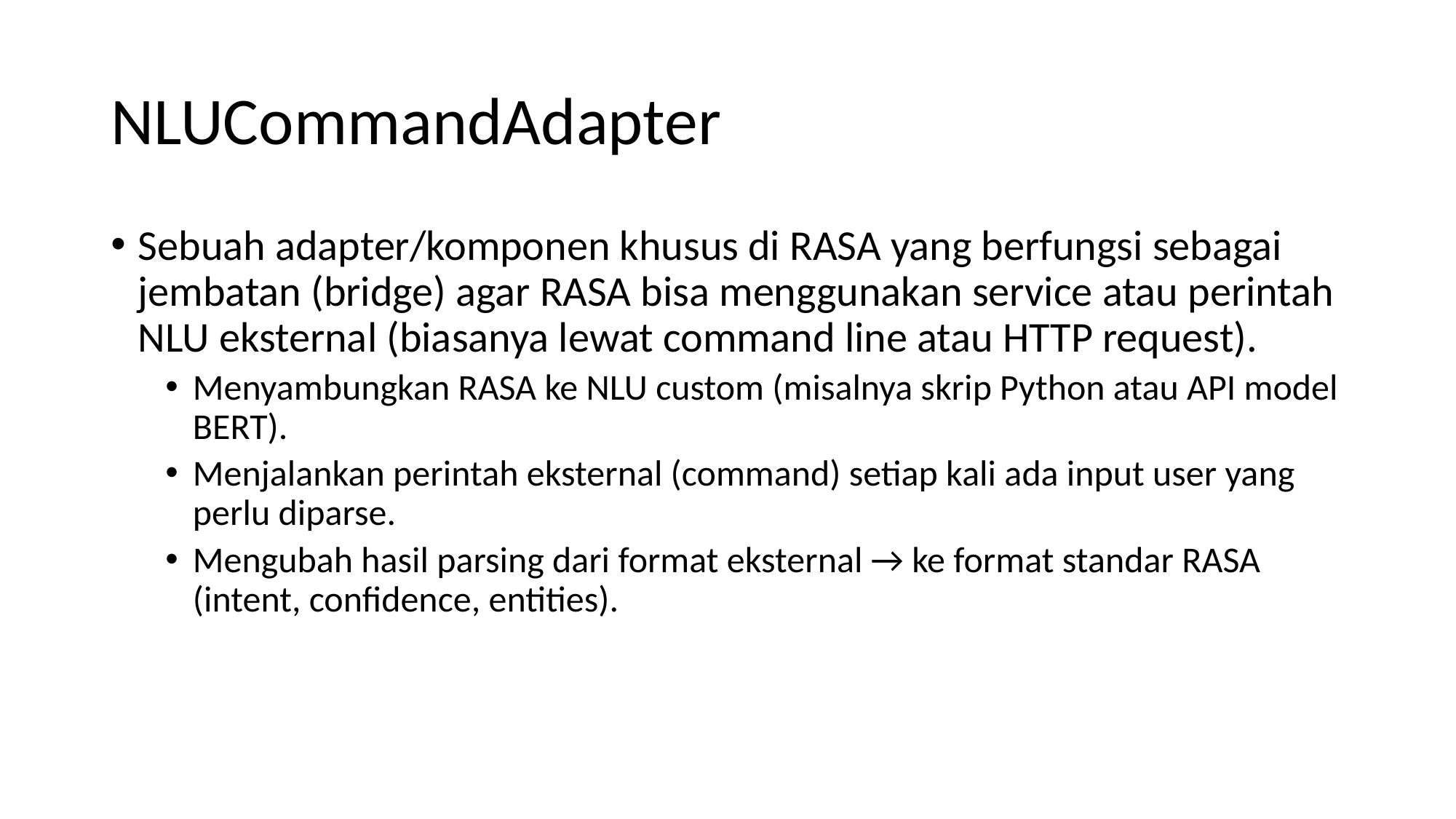

# NLUCommandAdapter
Sebuah adapter/komponen khusus di RASA yang berfungsi sebagai jembatan (bridge) agar RASA bisa menggunakan service atau perintah NLU eksternal (biasanya lewat command line atau HTTP request).
Menyambungkan RASA ke NLU custom (misalnya skrip Python atau API model BERT).
Menjalankan perintah eksternal (command) setiap kali ada input user yang perlu diparse.
Mengubah hasil parsing dari format eksternal → ke format standar RASA (intent, confidence, entities).